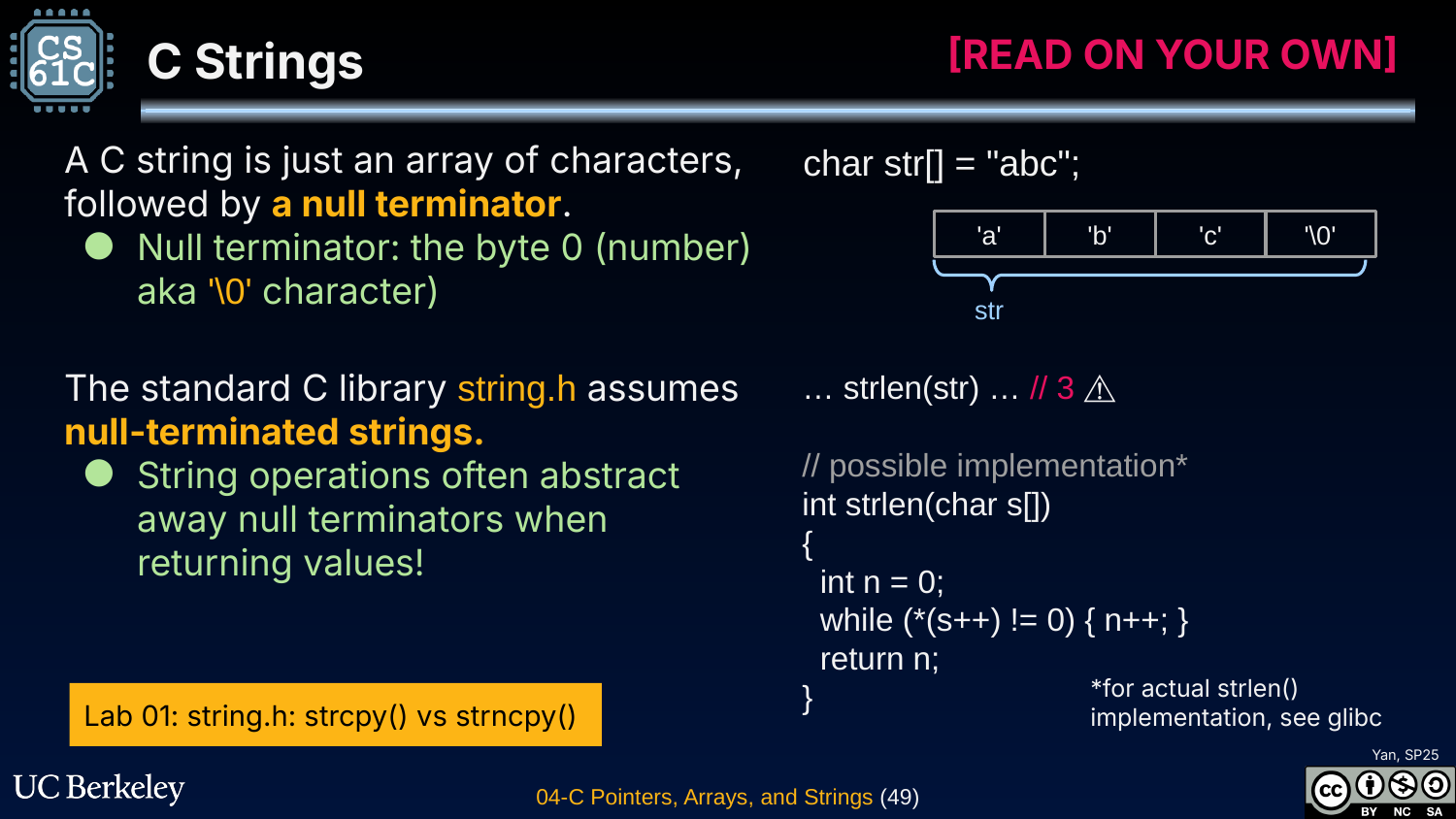

[READ ON YOUR OWN]
# C Strings
A C string is just an array of characters, followed by a null terminator.
Null terminator: the byte 0 (number) aka '\0' character)

char str[] = "abc";

'b'
'a'
'c'
'\0'
str
The standard C library string.h assumes null-terminated strings.
String operations often abstract away null terminators when returning values!
… strlen(str) … // 3 ⚠️

// possible implementation*
int strlen(char s[])
{
  int n = 0;
  while (*(s++) != 0) { n++; }
  return n;
}
*for actual strlen() implementation, see glibc
Lab 01: string.h: strcpy() vs strncpy()